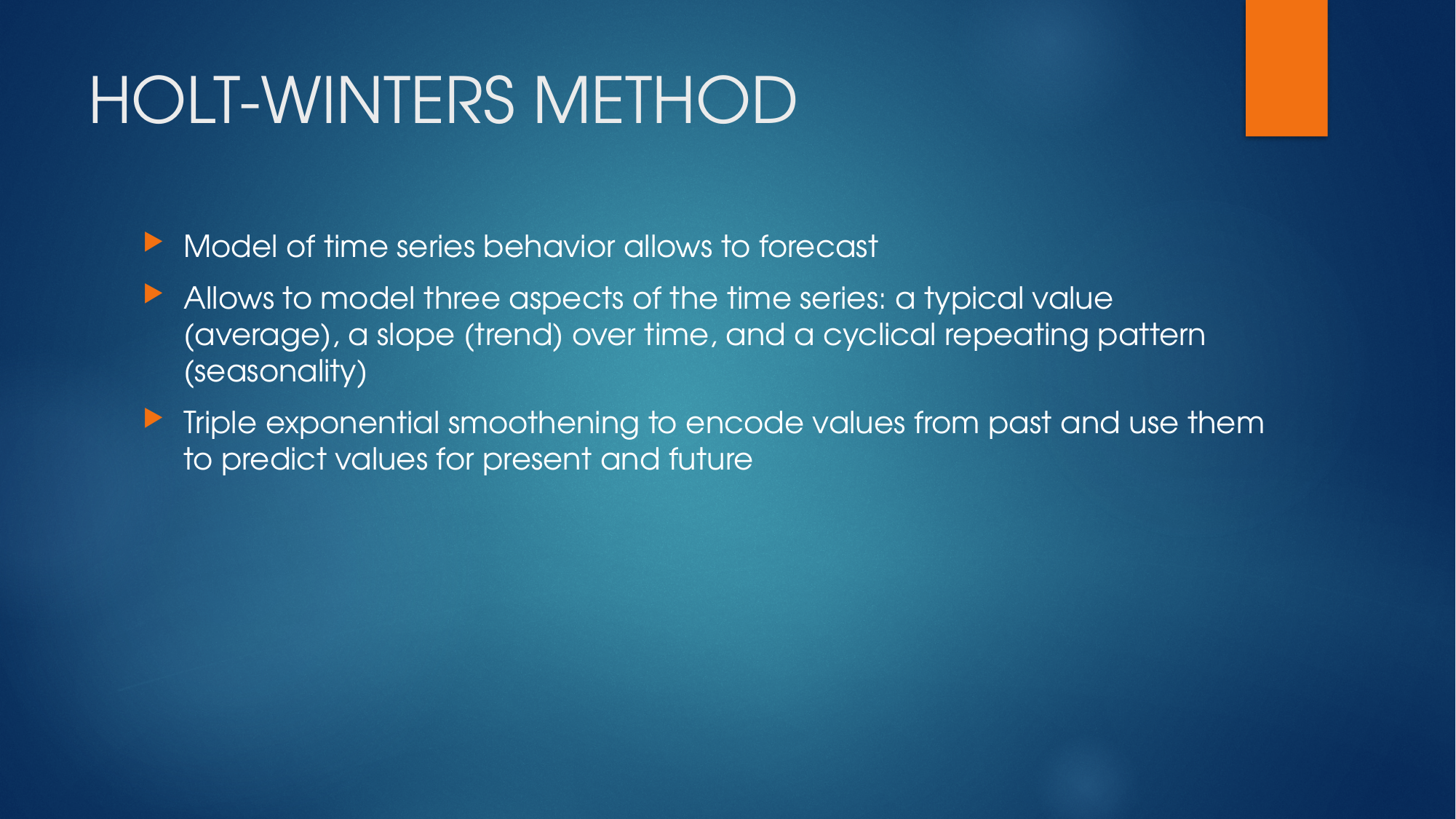

# HOLT-WINTERS METHOD
Model of time series behavior allows to forecast
Allows to model three aspects of the time series: a typical value (average), a slope (trend) over time, and a cyclical repeating pattern (seasonality)
Triple exponential smoothening to encode values from past and use them to predict values for present and future